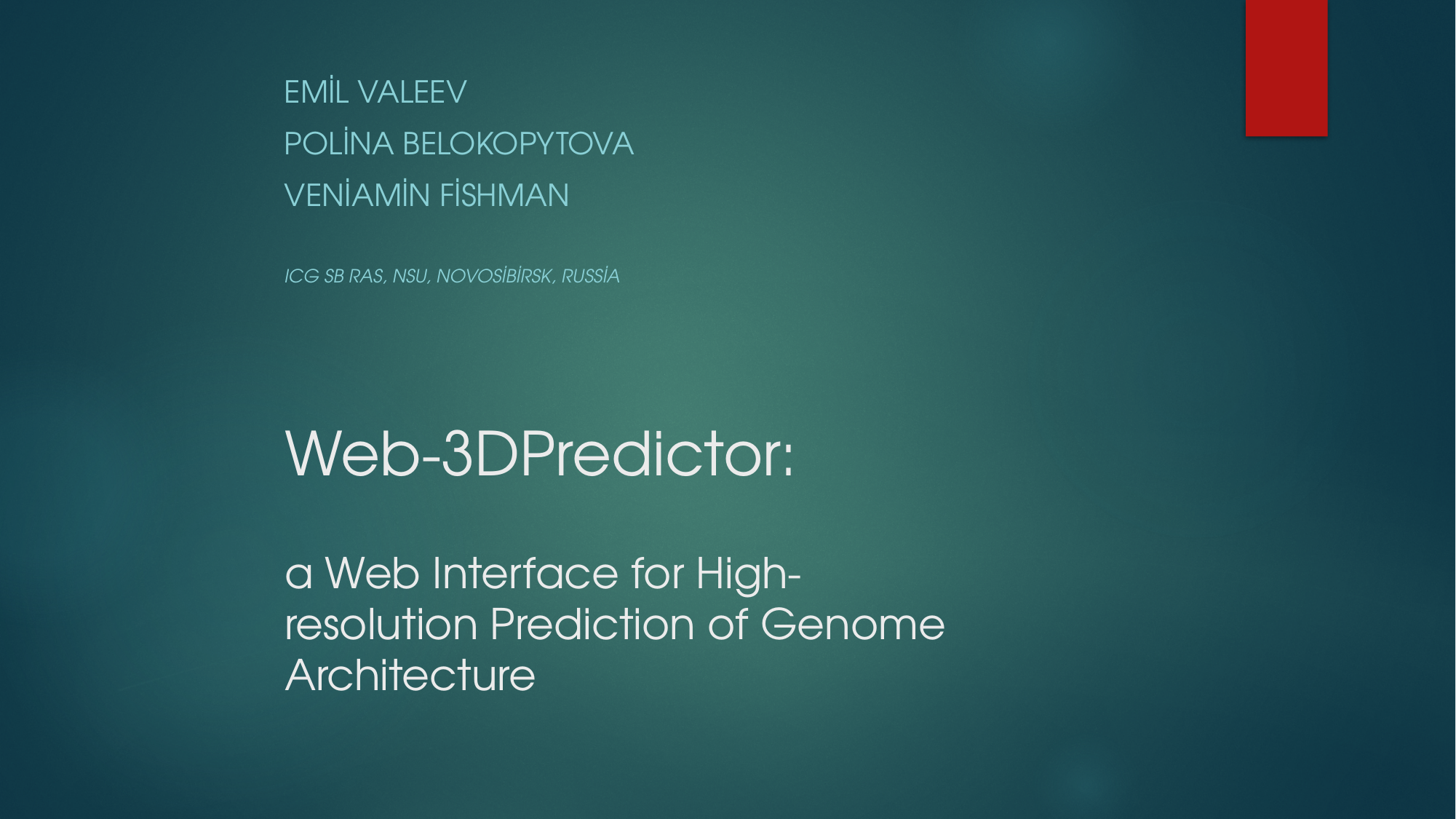

Emil Valeev
Polina Belokopytova
Veniamin Fishman

ICG SB RAS, NSU, Novosibirsk, Russia
# Web-3DPredictor: a Web Interface for High-resolution Prediction of Genome Architecture